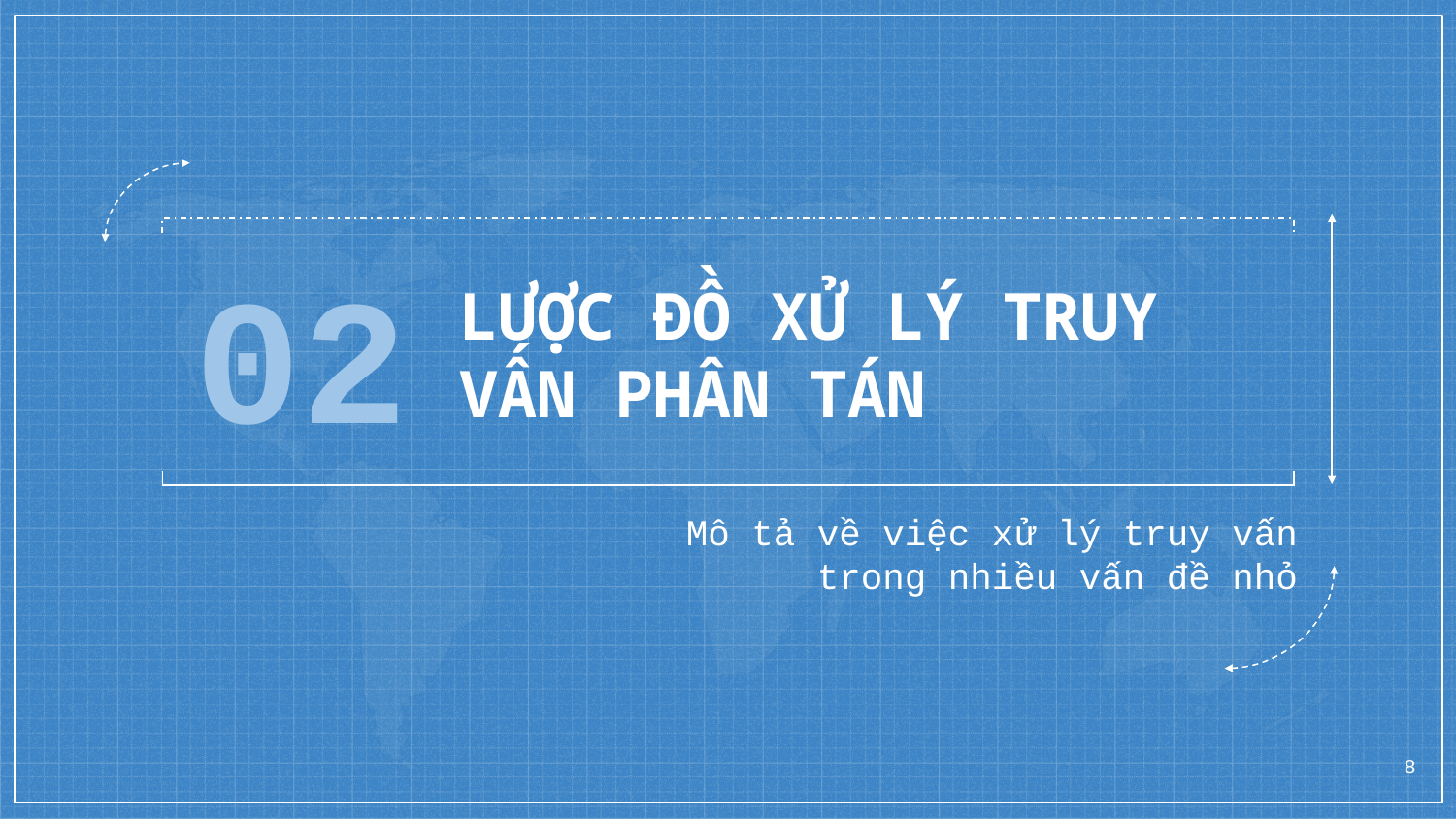

# 02
LƯỢC ĐỒ XỬ LÝ TRUY VẤN PHÂN TÁN
Mô tả về việc xử lý truy vấn trong nhiều vấn đề nhỏ
8